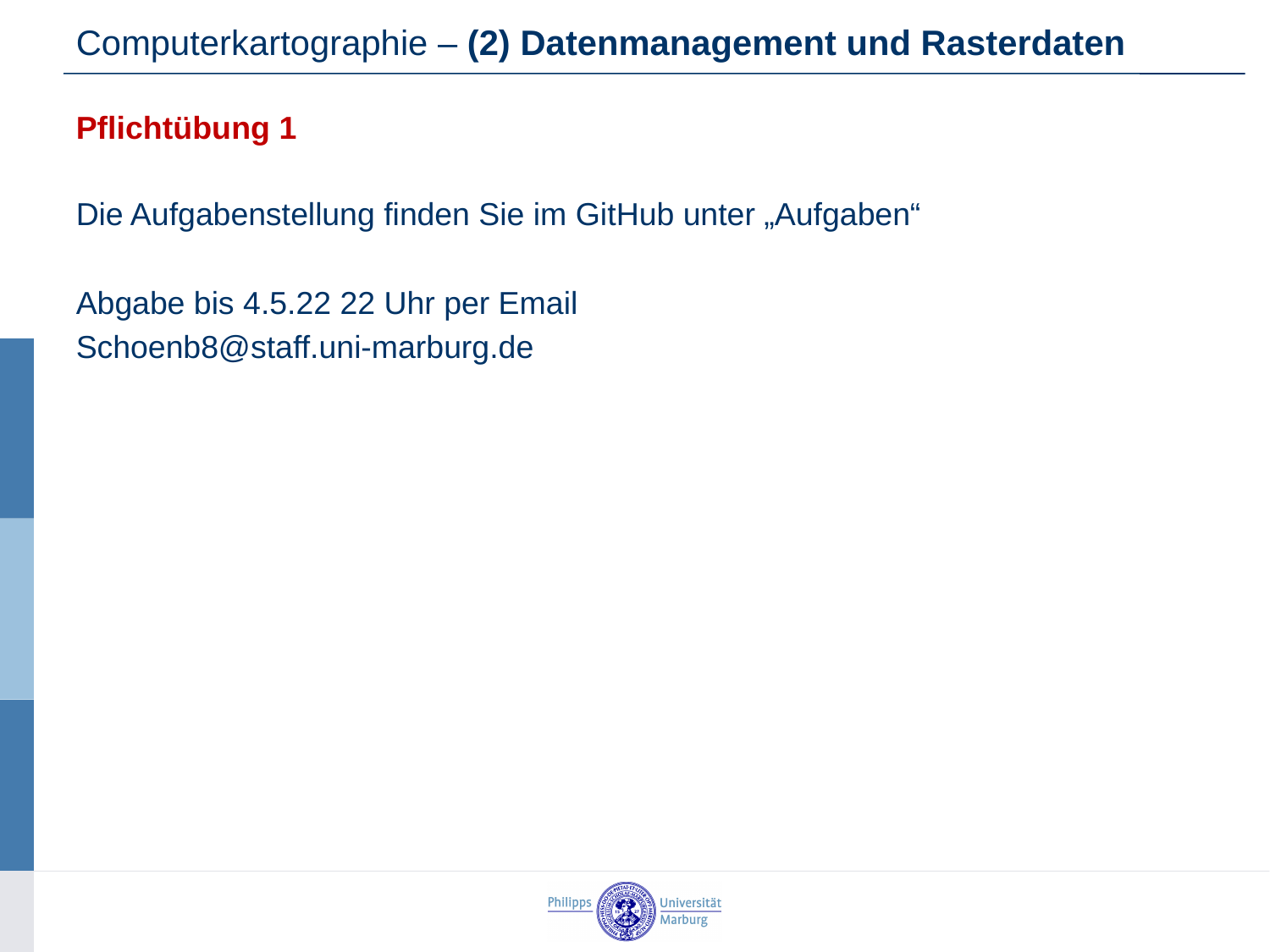

Computerkartographie – (2) Datenmanagement und Rasterdaten

Pflichtübung 1
Die Aufgabenstellung finden Sie im GitHub unter „Aufgaben“

Abgabe bis 4.5.22 22 Uhr per Email
Schoenb8@staff.uni-marburg.de